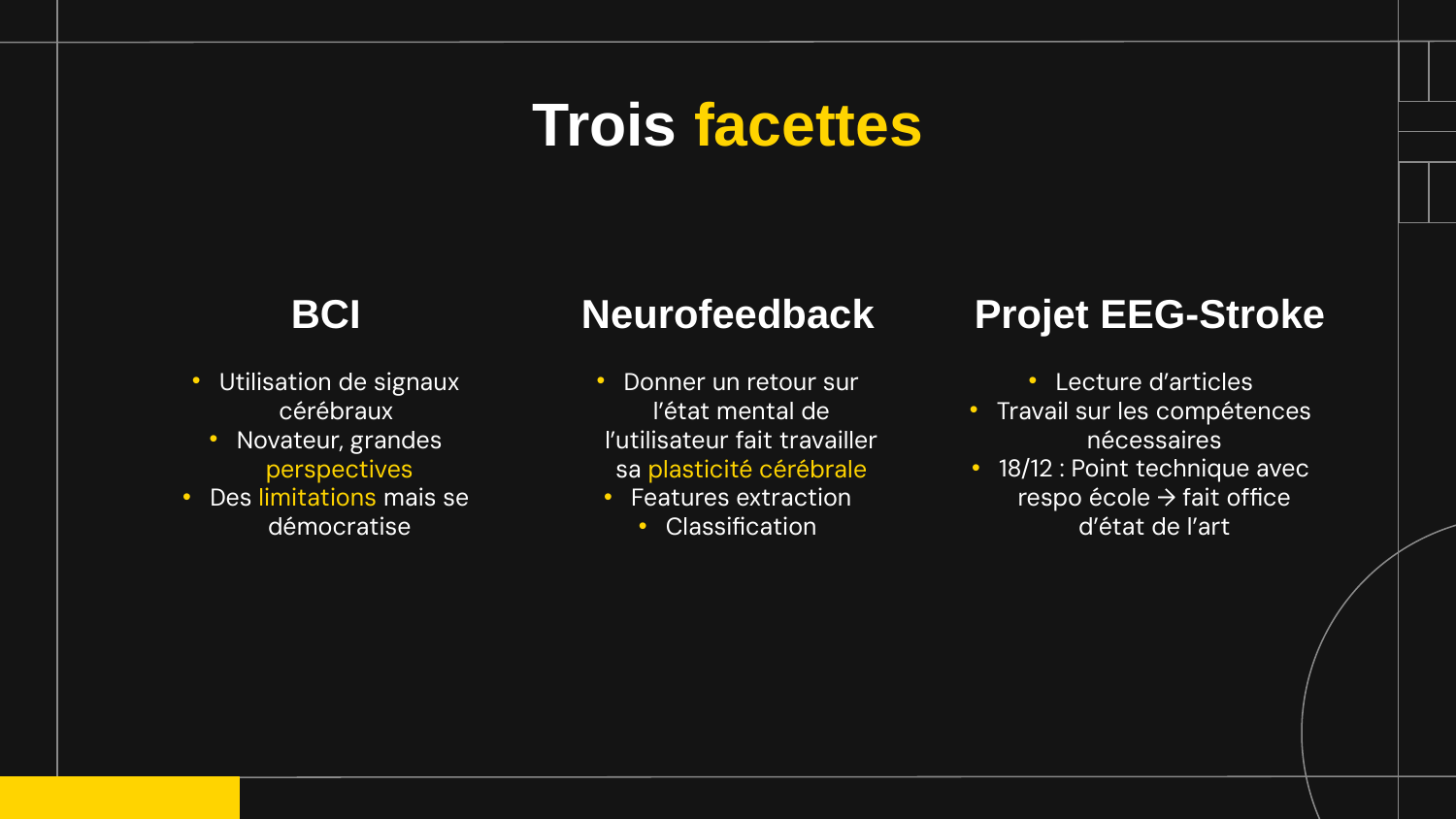

# Trois facettes
BCI
Neurofeedback
Projet EEG-Stroke
Lecture d’articles
Travail sur les compétences nécessaires
18/12 : Point technique avec respo école → fait office d’état de l’art
Utilisation de signaux cérébraux
Novateur, grandes perspectives
Des limitations mais se démocratise
Donner un retour sur l’état mental de l’utilisateur fait travailler sa plasticité cérébrale
Features extraction
Classification